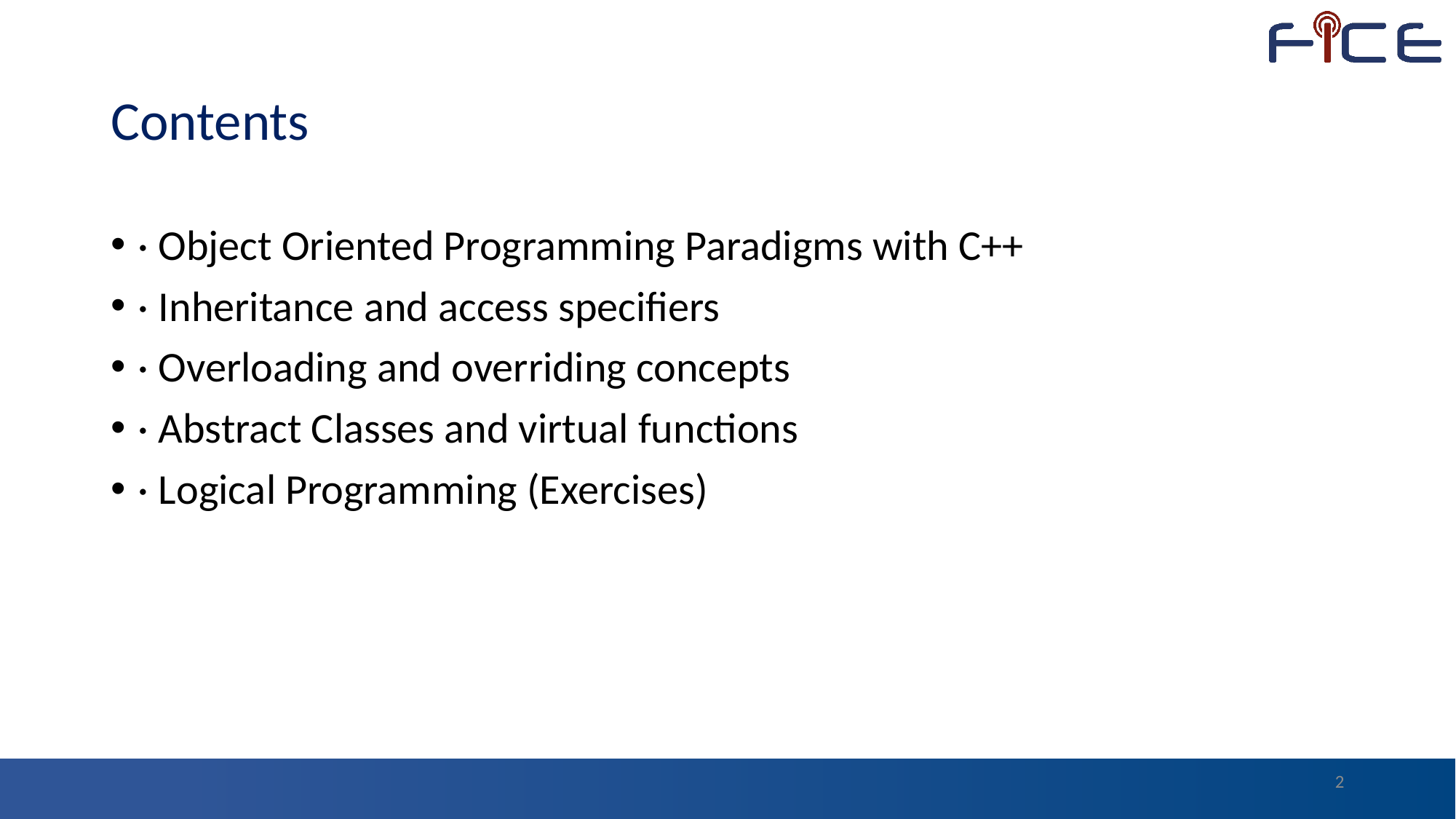

# Contents
· Object Oriented Programming Paradigms with C++
· Inheritance and access specifiers
· Overloading and overriding concepts
· Abstract Classes and virtual functions
· Logical Programming (Exercises)

2